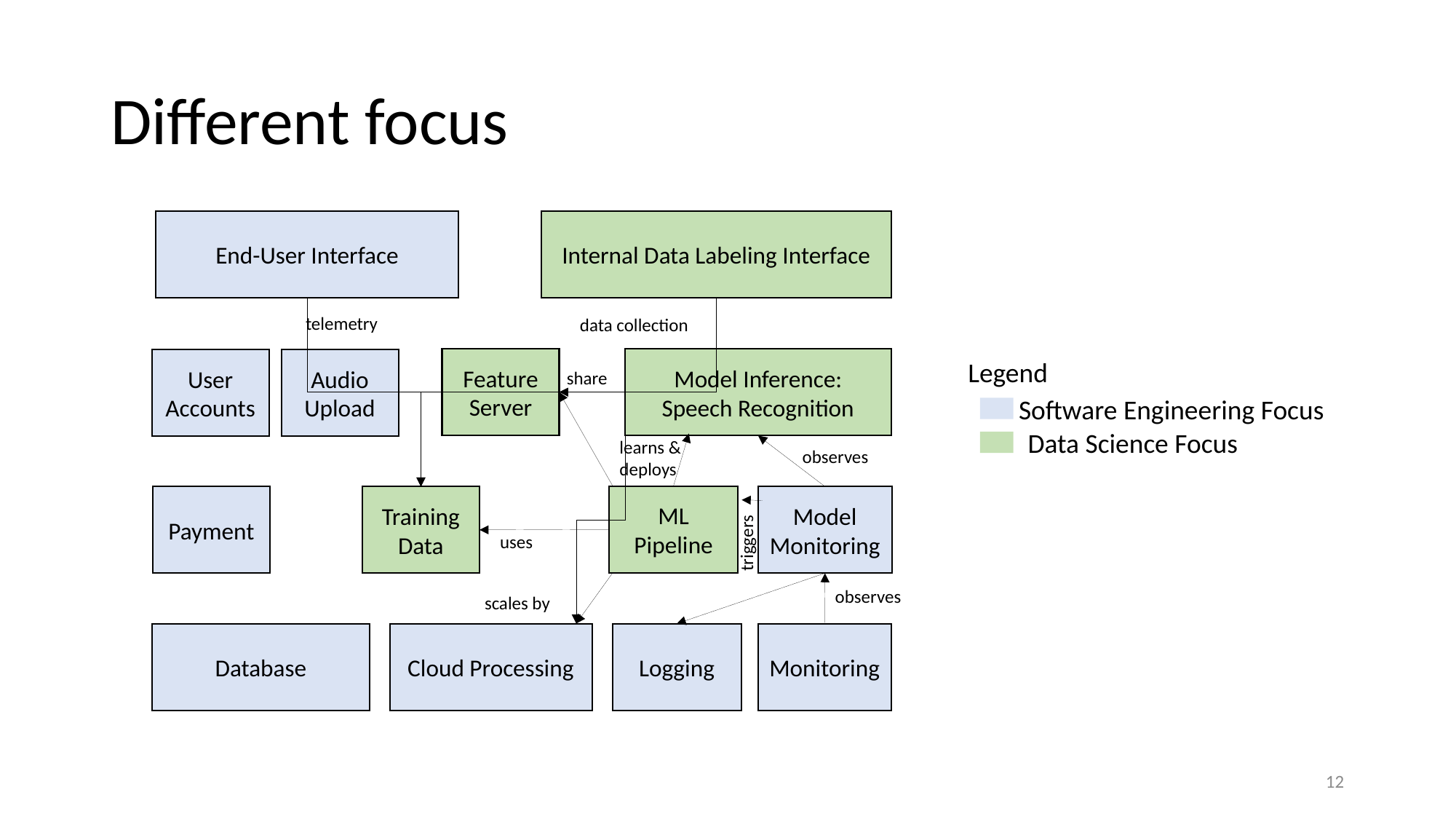

# Different focus
Internal Data Labeling Interface
End-User Interface
telemetry
data collection
Feature Server
Model Inference:
Speech Recognition
User Accounts
Audio Upload
Legend
share
Software Engineering Focus

Data Science Focus
learns &
deploys

observes
ML Pipeline
Model Monitoring
Training Data
Payment
uses
triggers
observes
scales by
Cloud Processing
Logging
Database
Monitoring
12